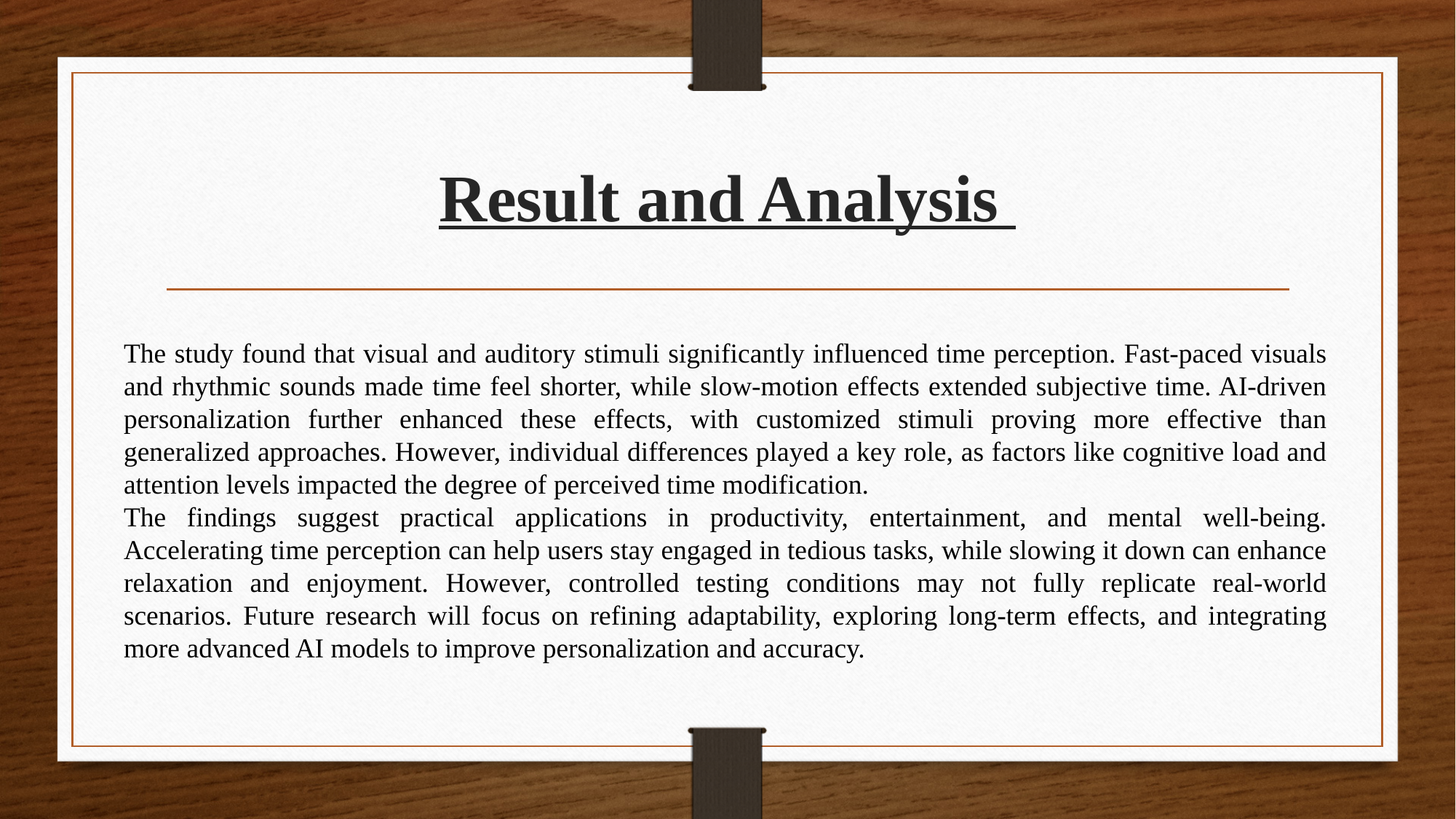

# Result and Analysis
The study found that visual and auditory stimuli significantly influenced time perception. Fast-paced visuals and rhythmic sounds made time feel shorter, while slow-motion effects extended subjective time. AI-driven personalization further enhanced these effects, with customized stimuli proving more effective than generalized approaches. However, individual differences played a key role, as factors like cognitive load and attention levels impacted the degree of perceived time modification.
The findings suggest practical applications in productivity, entertainment, and mental well-being. Accelerating time perception can help users stay engaged in tedious tasks, while slowing it down can enhance relaxation and enjoyment. However, controlled testing conditions may not fully replicate real-world scenarios. Future research will focus on refining adaptability, exploring long-term effects, and integrating more advanced AI models to improve personalization and accuracy.